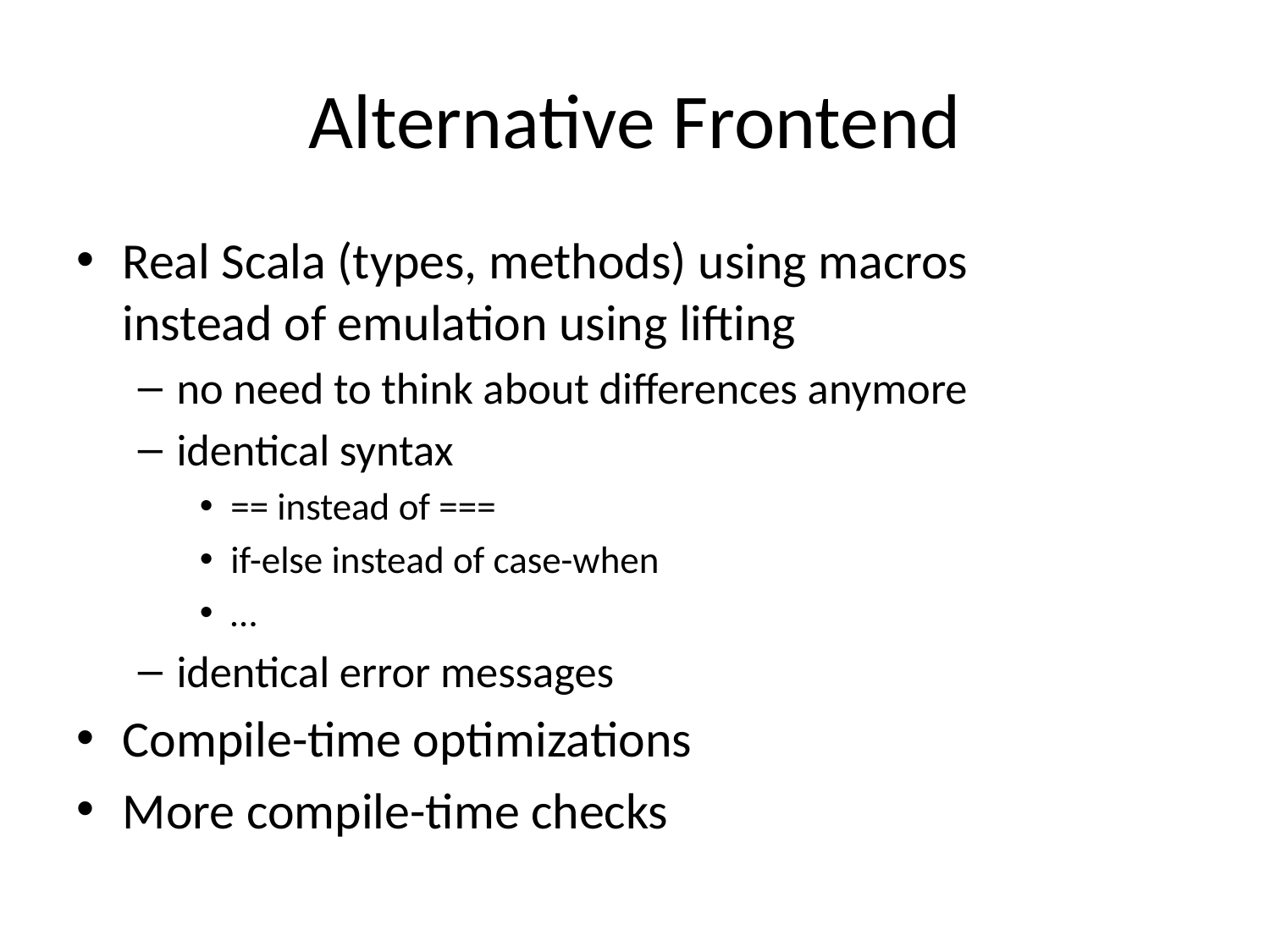

# Alternative Frontend
Real Scala (types, methods) using macros
instead of emulation using lifting
no need to think about differences anymore
identical syntax
== instead of ===
if-else instead of case-when
…
identical error messages
Compile-time optimizations
More compile-time checks